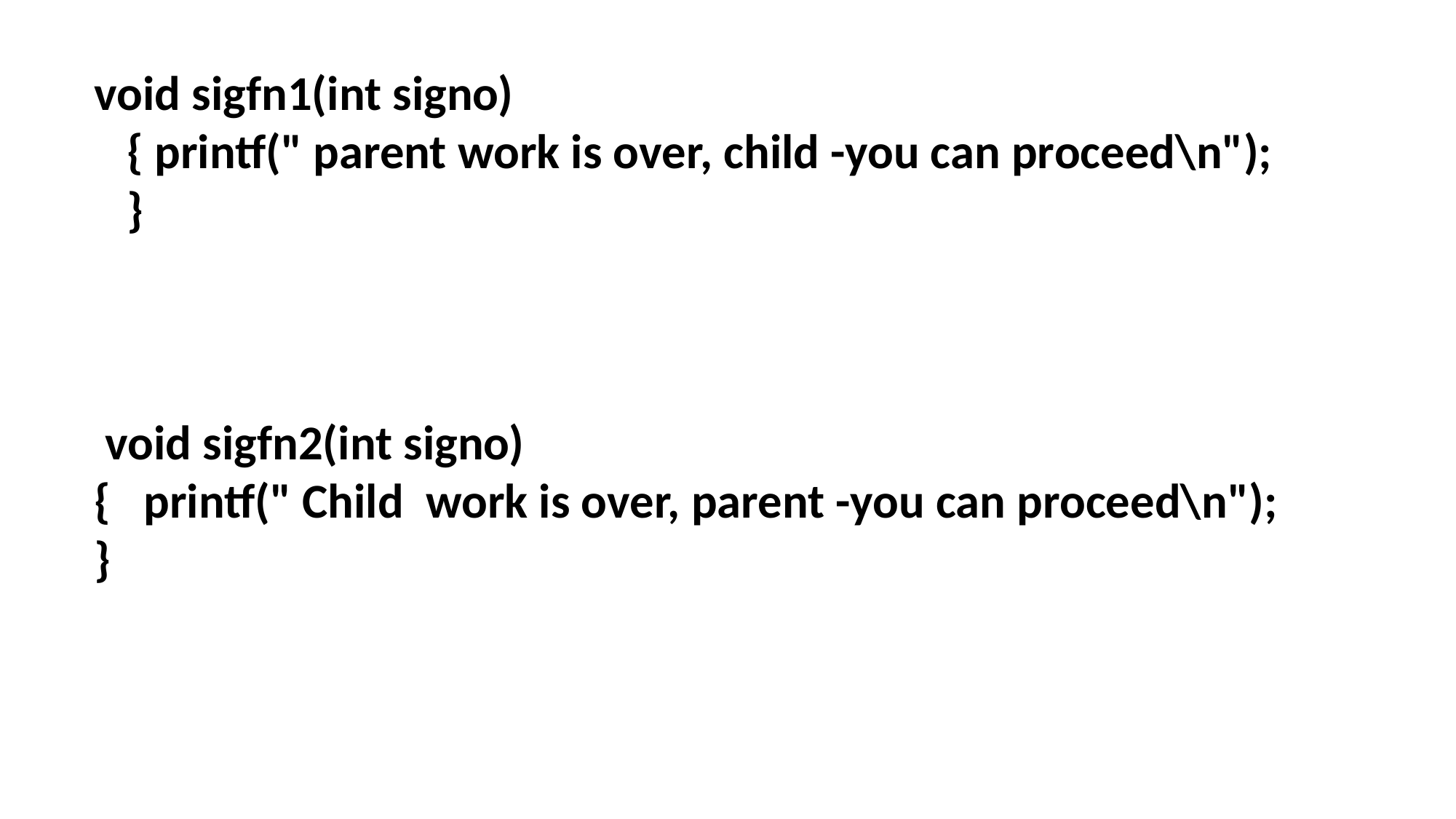

void sigfn1(int signo)
   { printf(" parent work is over, child -you can proceed\n");
   }

 void sigfn2(int signo)
{   printf(" Child  work is over, parent -you can proceed\n");
}